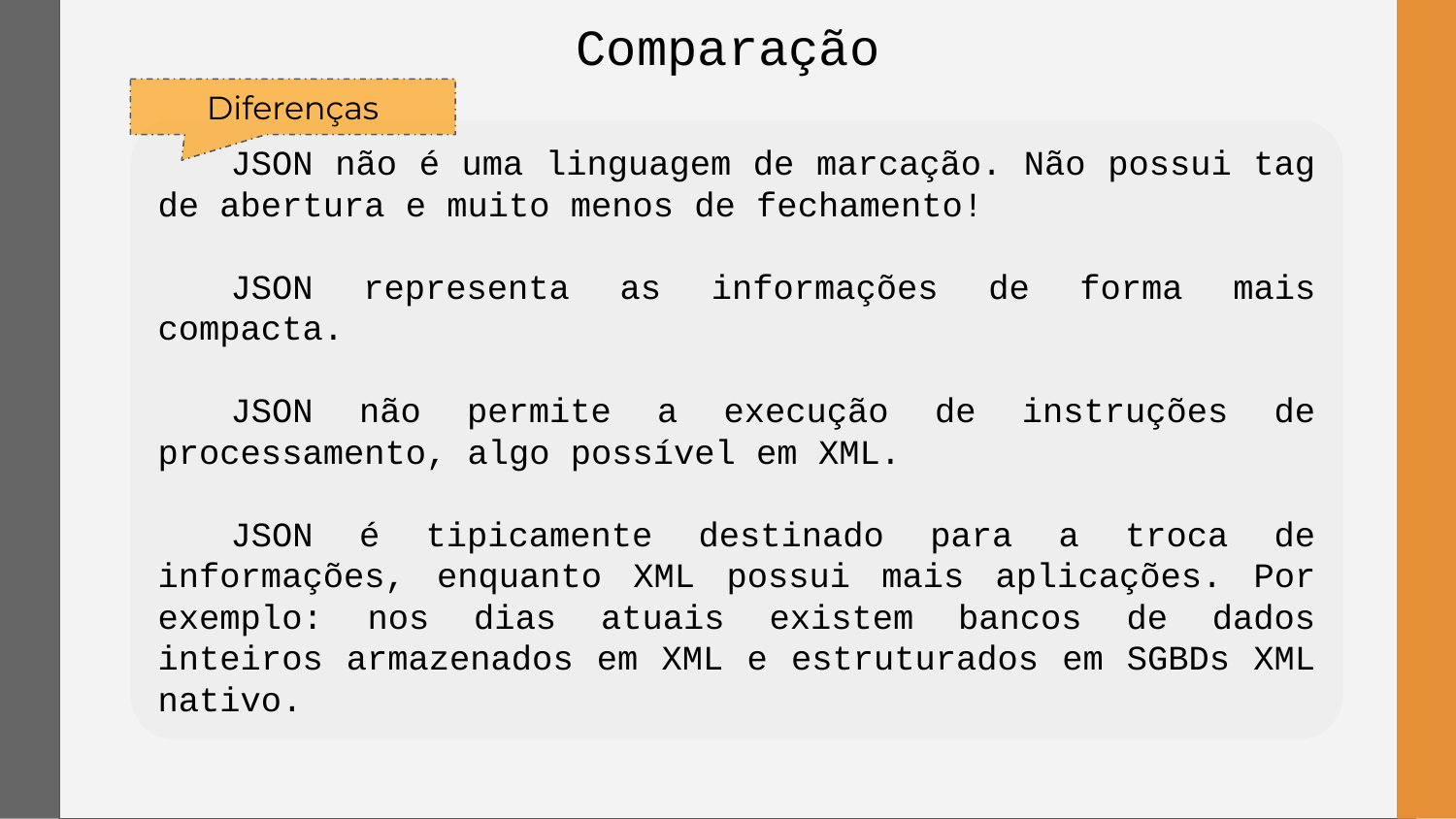

# Comparação
Diferenças
JSON não é uma linguagem de marcação. Não possui tag de abertura e muito menos de fechamento!

JSON representa as informações de forma mais compacta.

JSON não permite a execução de instruções de processamento, algo possível em XML.

JSON é tipicamente destinado para a troca de informações, enquanto XML possui mais aplicações. Por exemplo: nos dias atuais existem bancos de dados inteiros armazenados em XML e estruturados em SGBDs XML nativo.